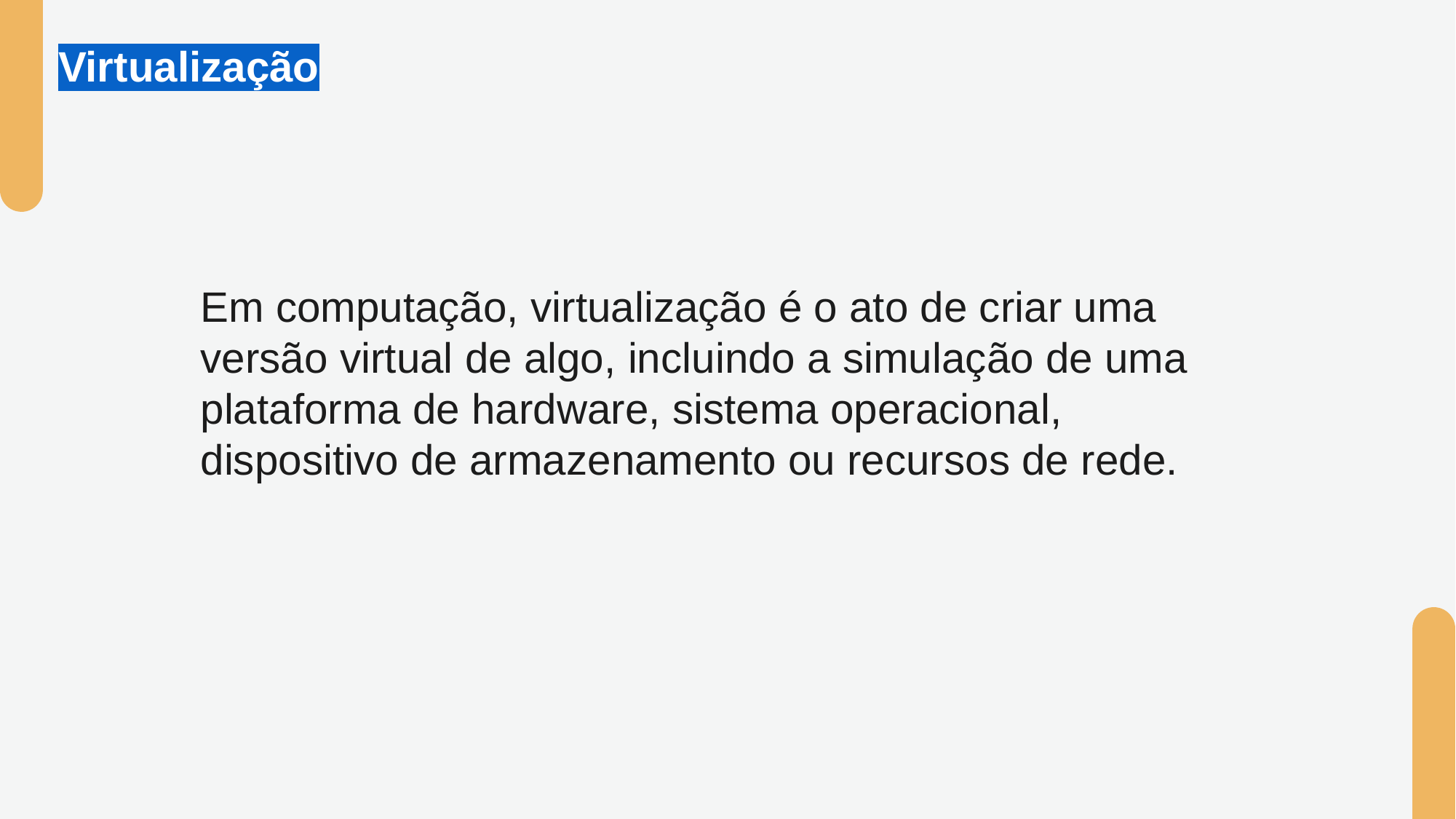

# Virtualização
Em computação, virtualização é o ato de criar uma versão virtual de algo, incluindo a simulação de uma plataforma de hardware, sistema operacional, dispositivo de armazenamento ou recursos de rede.